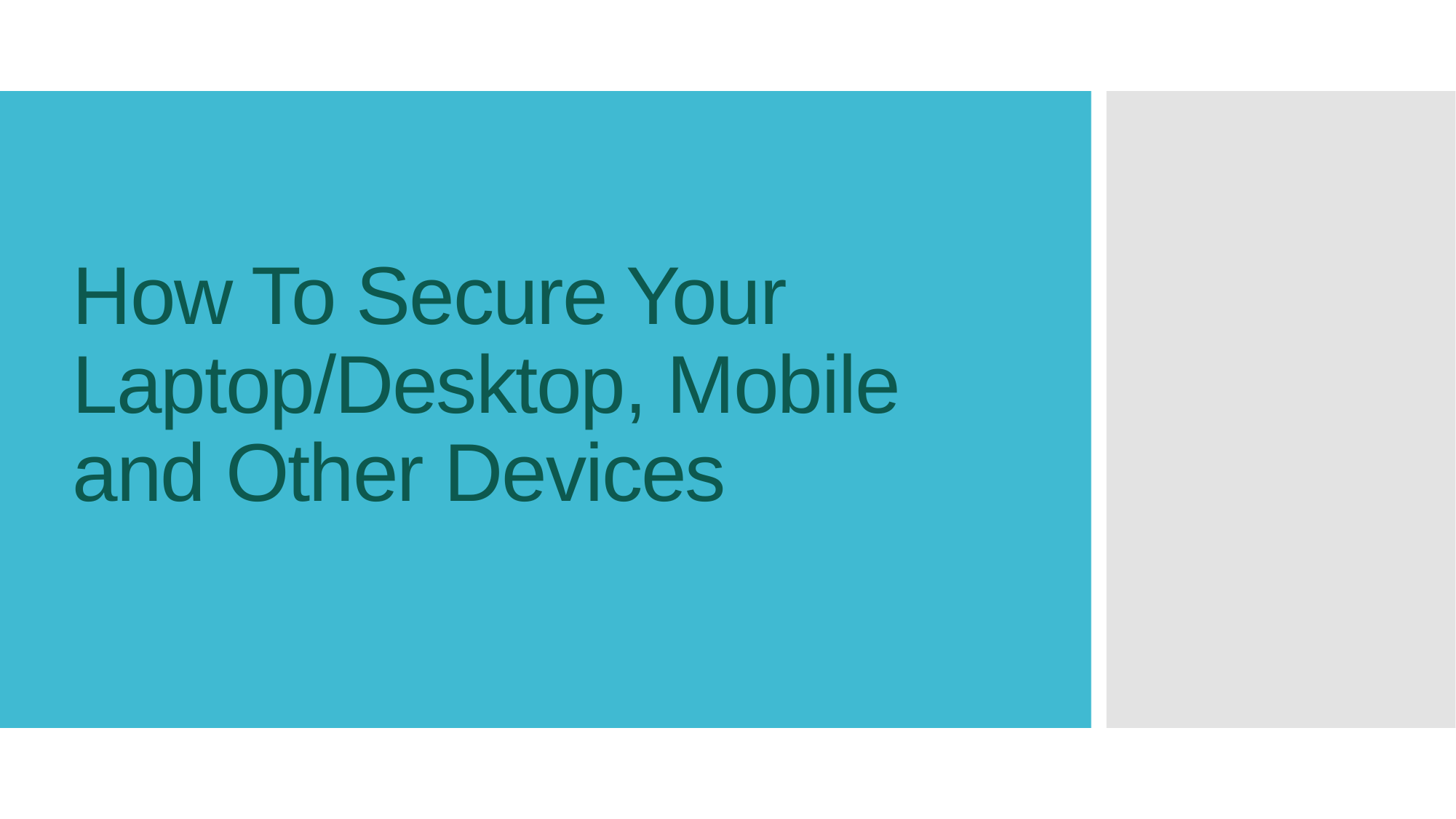

# How To Secure Your Laptop/Desktop, Mobile and Other Devices